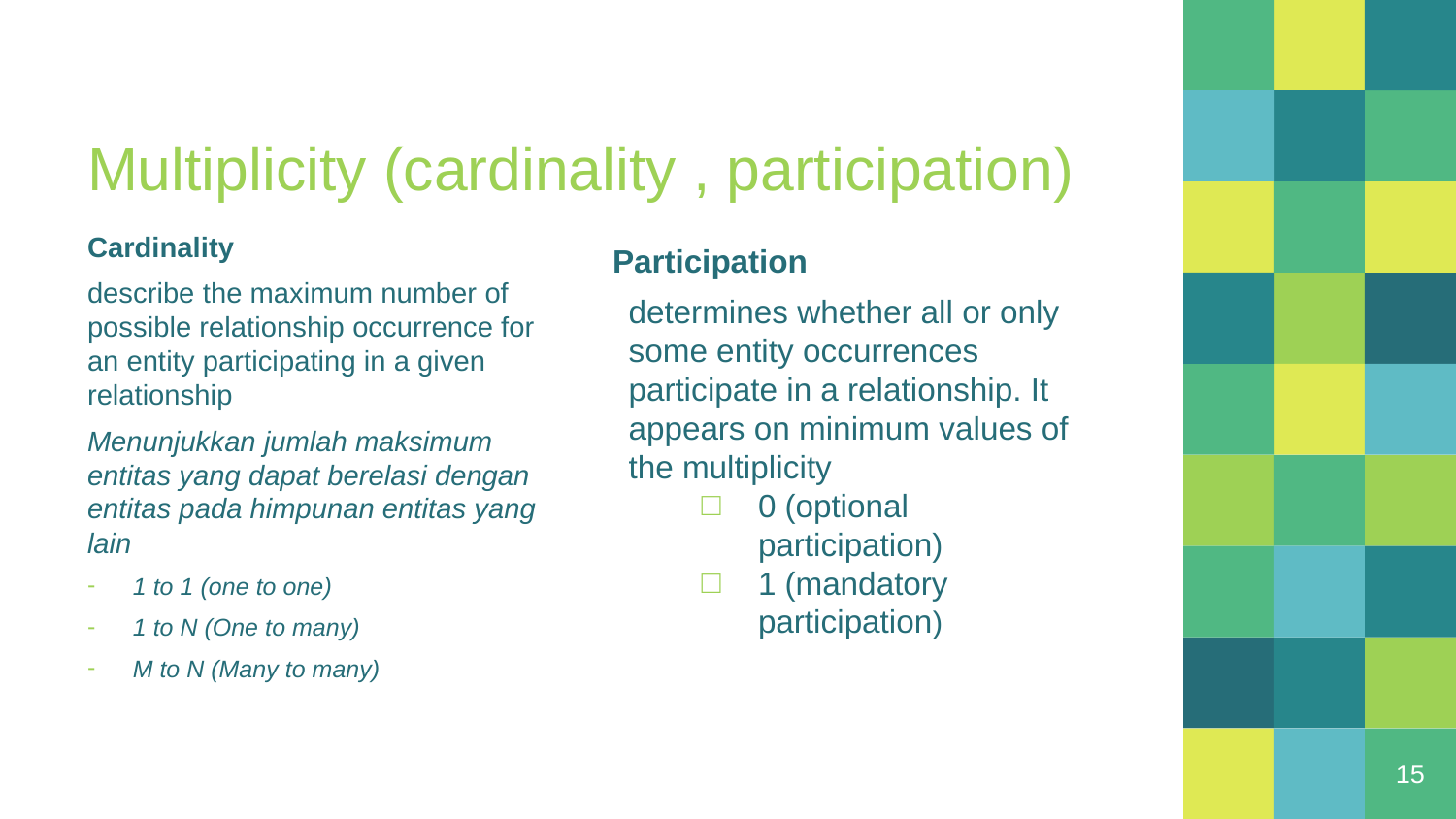

# Multiplicity (cardinality , participation)
Cardinality
describe the maximum number of possible relationship occurrence for an entity participating in a given relationship
Menunjukkan jumlah maksimum entitas yang dapat berelasi dengan entitas pada himpunan entitas yang lain
1 to 1 (one to one)
1 to N (One to many)
M to N (Many to many)

Participation
determines whether all or only some entity occurrences participate in a relationship. It appears on minimum values of the multiplicity
0 (optional participation)
1 (mandatory participation)
15